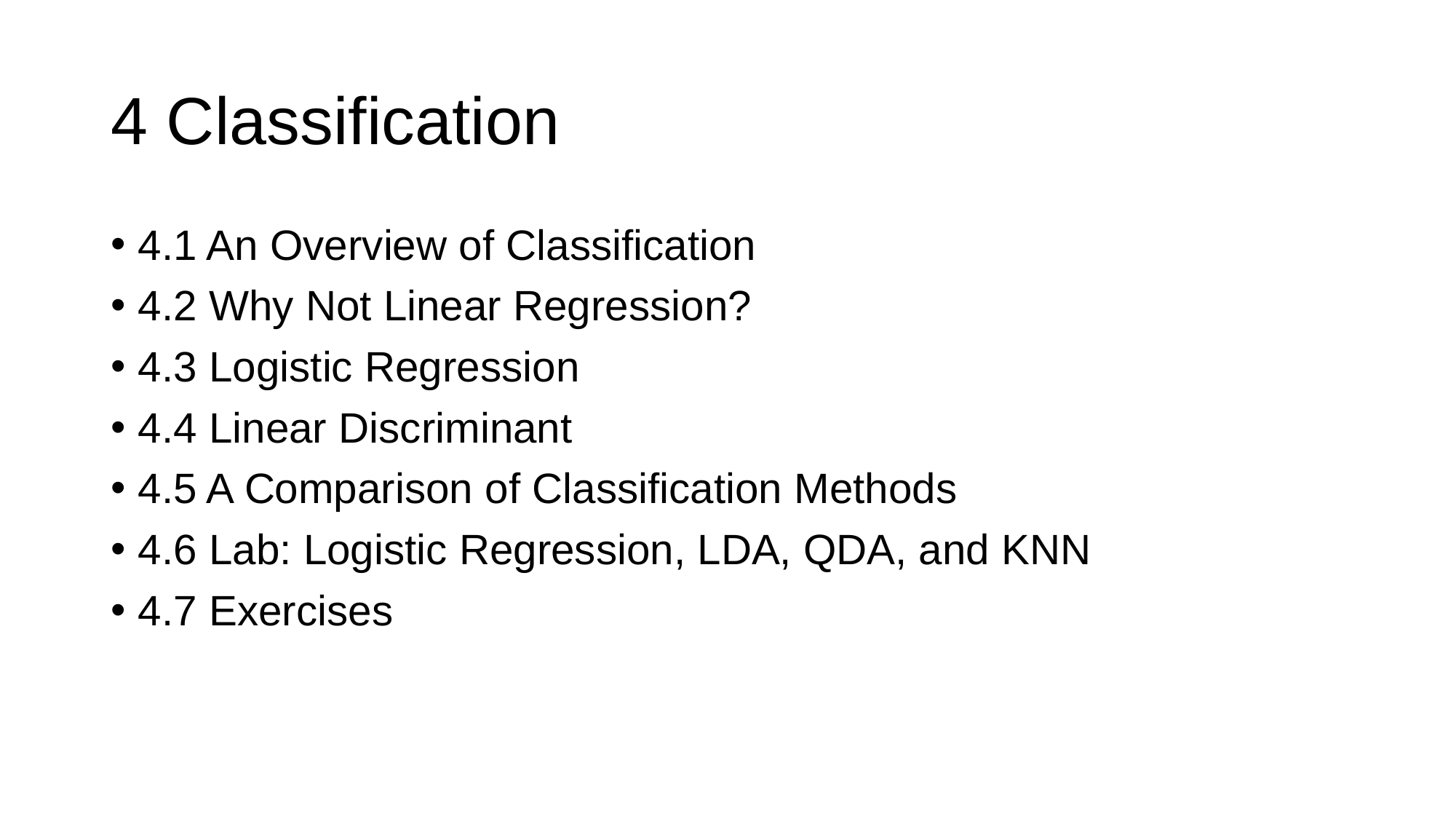

# 4 Classification
4.1 An Overview of Classification
4.2 Why Not Linear Regression?
4.3 Logistic Regression
4.4 Linear Discriminant
4.5 A Comparison of Classification Methods
4.6 Lab: Logistic Regression, LDA, QDA, and KNN
4.7 Exercises